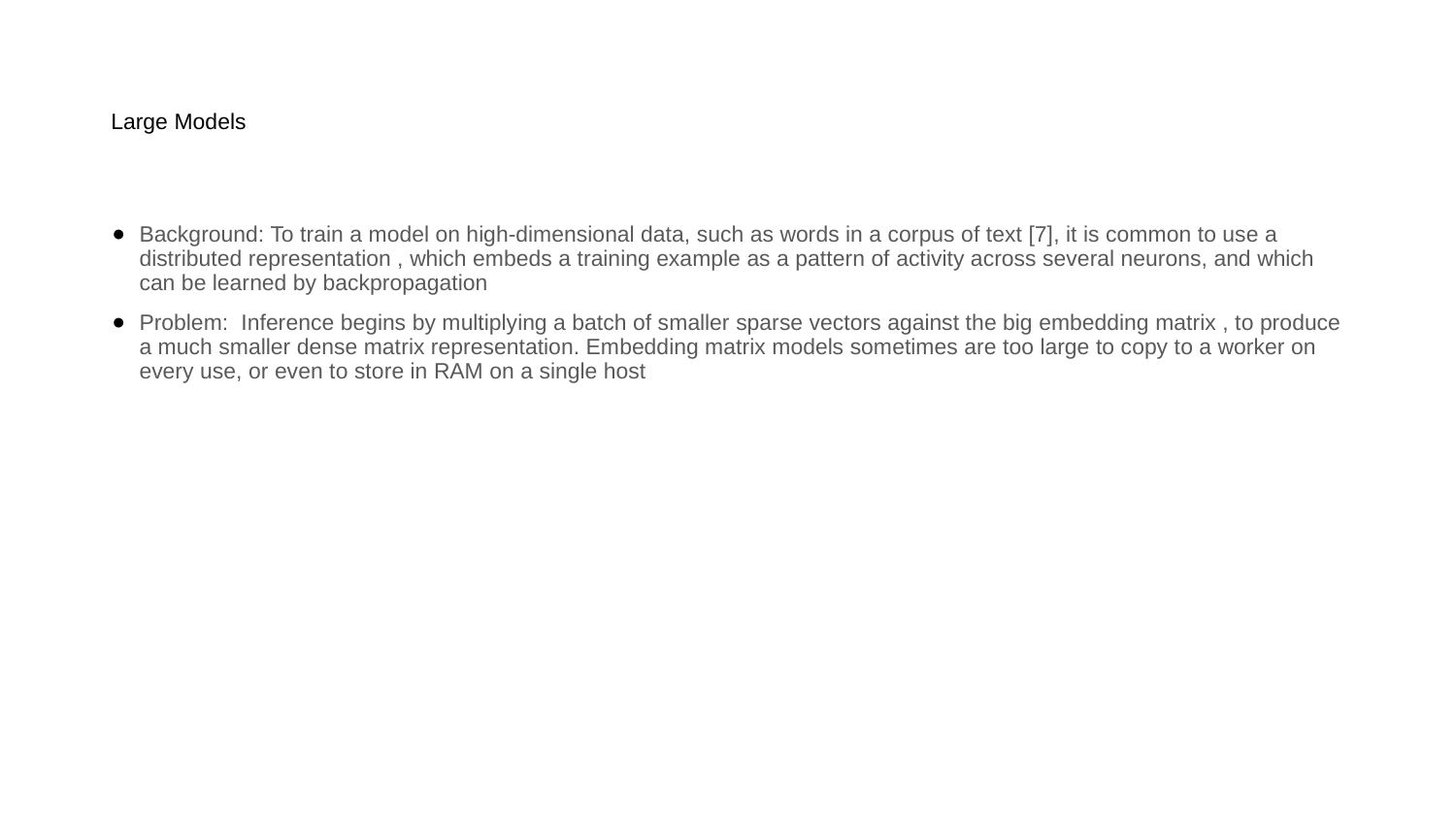

# Large Models
Background: To train a model on high-dimensional data, such as words in a corpus of text [7], it is common to use a distributed representation , which embeds a training example as a pattern of activity across several neurons, and which can be learned by backpropagation
Problem:  Inference begins by multiplying a batch of smaller sparse vectors against the big embedding matrix , to produce a much smaller dense matrix representation. Embedding matrix models sometimes are too large to copy to a worker on every use, or even to store in RAM on a single host